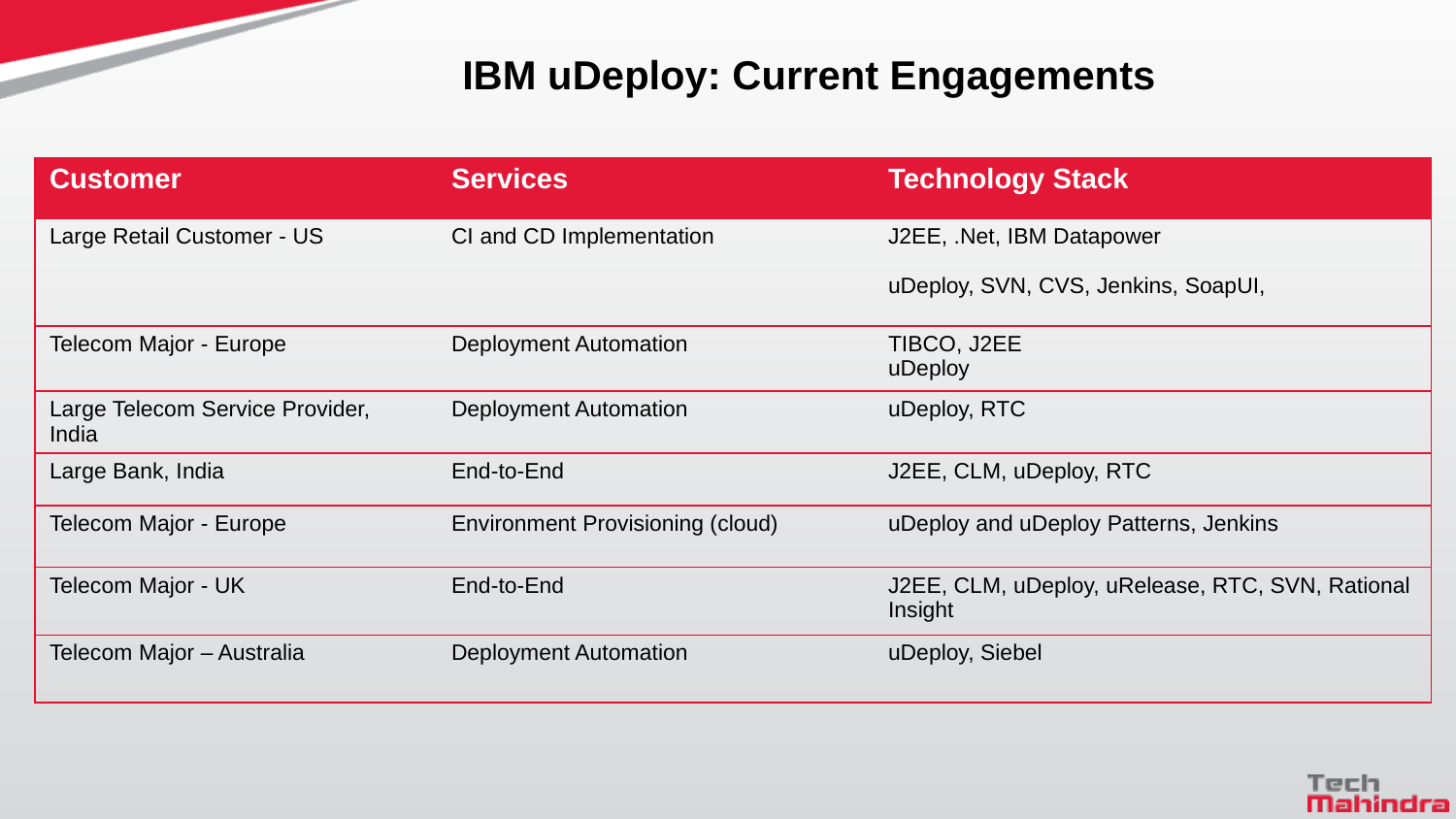

# IBM uDeploy: Current Engagements
| Customer | Services | Technology Stack |
| --- | --- | --- |
| Large Retail Customer - US | CI and CD Implementation | J2EE, .Net, IBM Datapower uDeploy, SVN, CVS, Jenkins, SoapUI, |
| Telecom Major - Europe | Deployment Automation | TIBCO, J2EE uDeploy |
| Large Telecom Service Provider, India | Deployment Automation | uDeploy, RTC |
| Large Bank, India | End-to-End | J2EE, CLM, uDeploy, RTC |
| Telecom Major - Europe | Environment Provisioning (cloud) | uDeploy and uDeploy Patterns, Jenkins |
| Telecom Major - UK | End-to-End | J2EE, CLM, uDeploy, uRelease, RTC, SVN, Rational Insight |
| Telecom Major – Australia | Deployment Automation | uDeploy, Siebel |